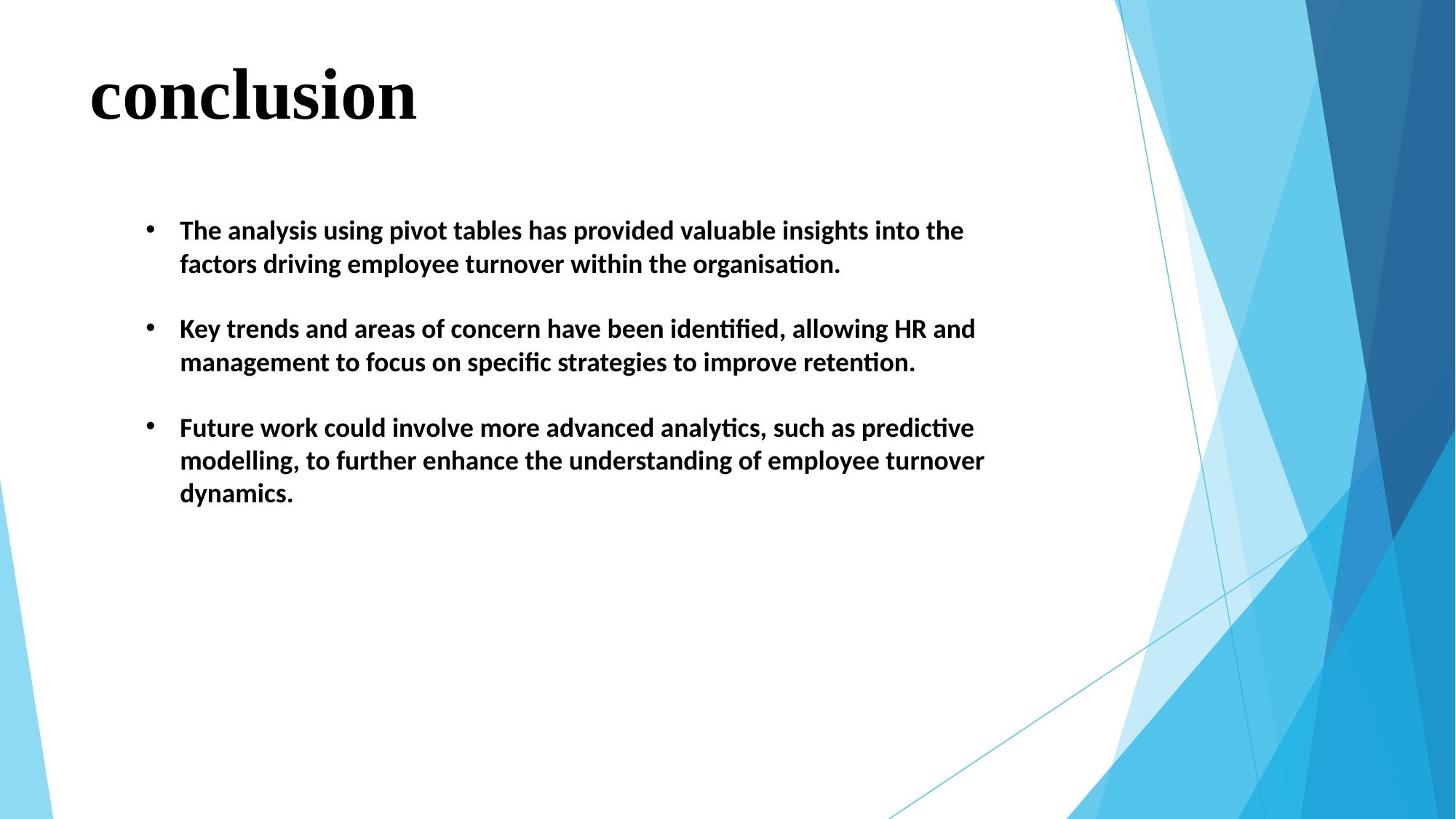

# conclusion
The analysis using pivot tables has provided valuable insights into the factors driving employee turnover within the organisation.

Key trends and areas of concern have been identified, allowing HR and management to focus on specific strategies to improve retention.

Future work could involve more advanced analytics, such as predictive modelling, to further enhance the understanding of employee turnover dynamics.